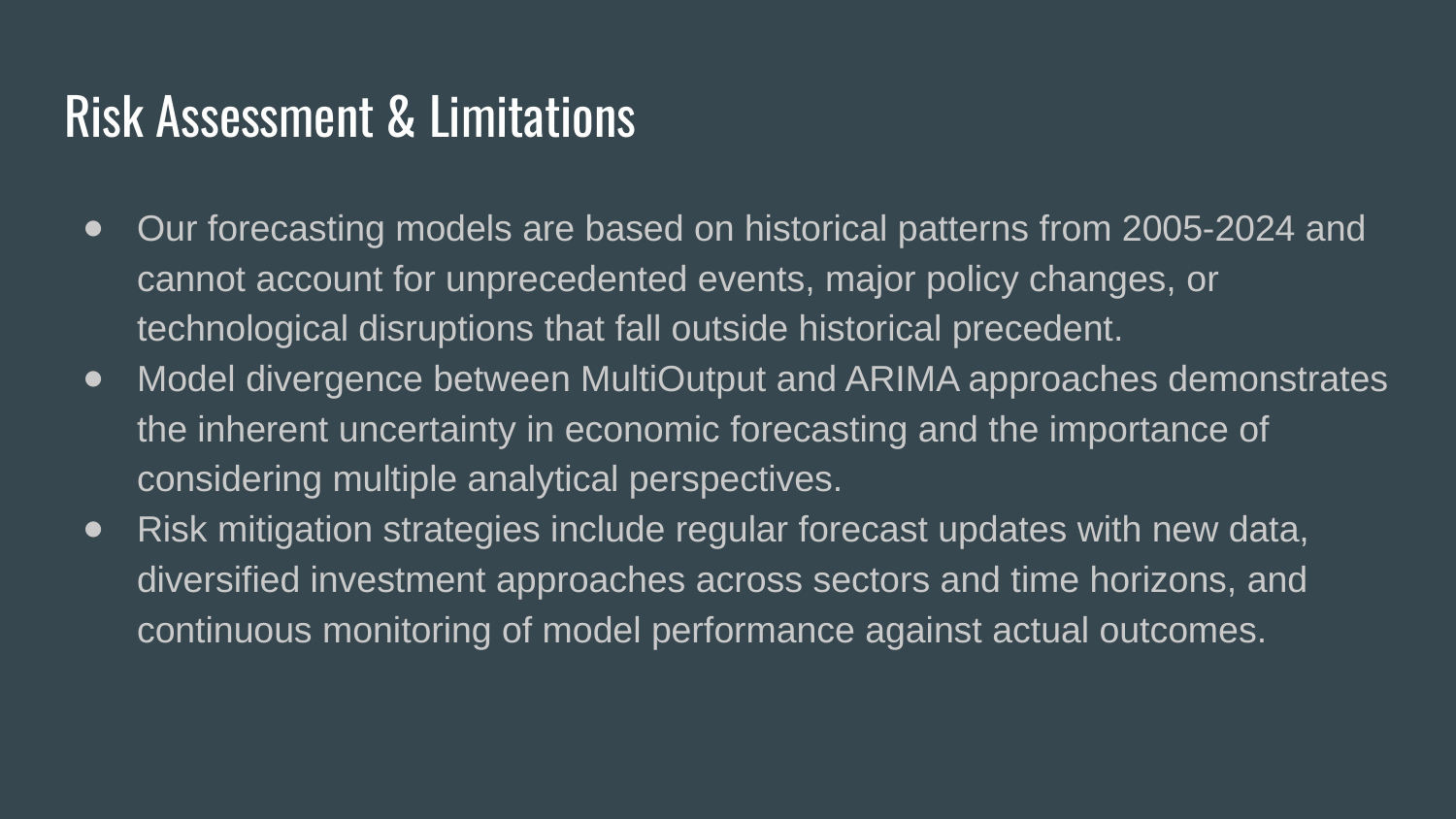

# Risk Assessment & Limitations
Our forecasting models are based on historical patterns from 2005-2024 and cannot account for unprecedented events, major policy changes, or technological disruptions that fall outside historical precedent.
Model divergence between MultiOutput and ARIMA approaches demonstrates the inherent uncertainty in economic forecasting and the importance of considering multiple analytical perspectives.
Risk mitigation strategies include regular forecast updates with new data, diversified investment approaches across sectors and time horizons, and continuous monitoring of model performance against actual outcomes.